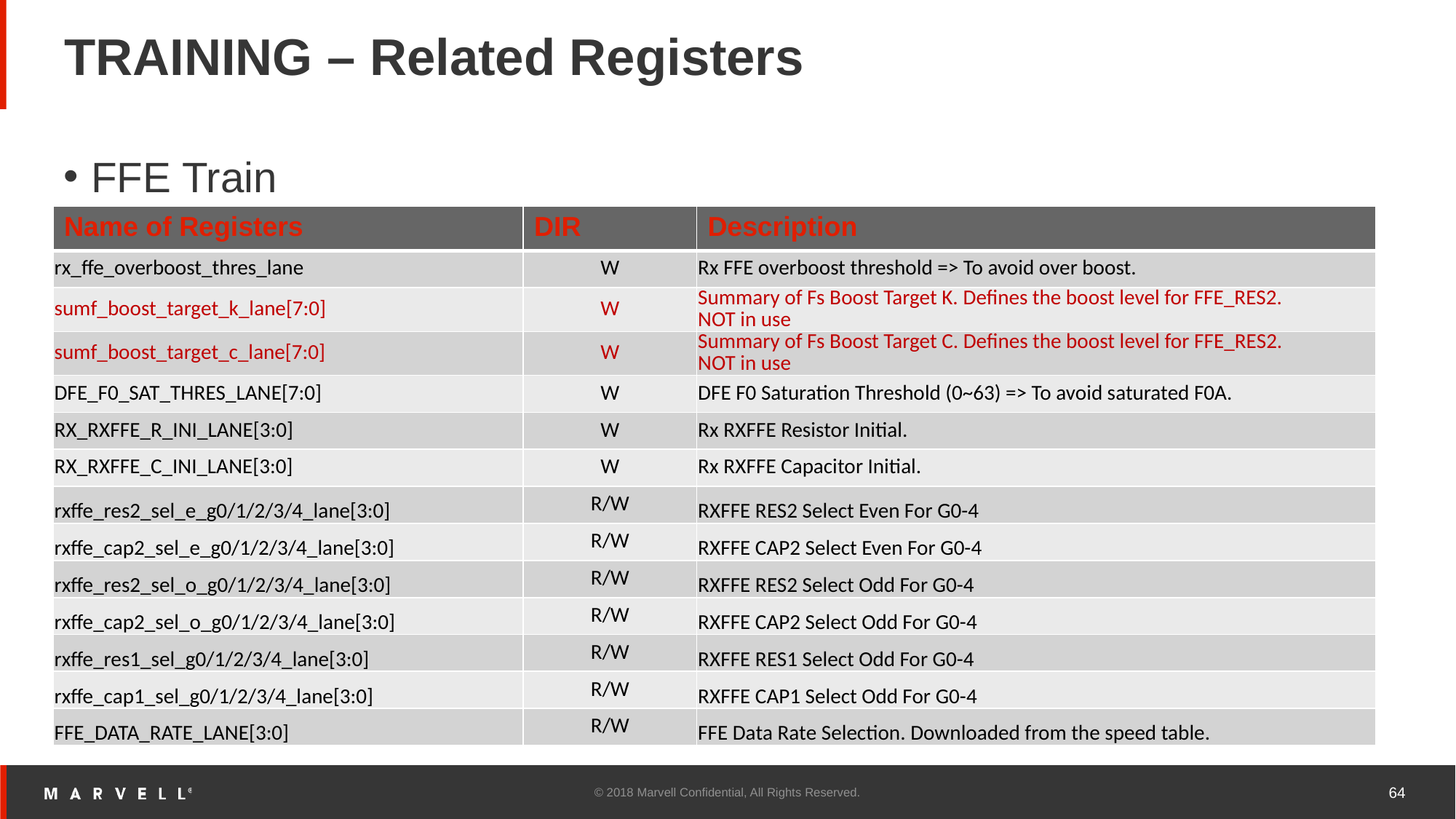

# TRAINING – Related Registers
FFE Train
| Name of Registers | DIR | Description |
| --- | --- | --- |
| rx\_ffe\_overboost\_thres\_lane | W | Rx FFE overboost threshold => To avoid over boost. |
| sumf\_boost\_target\_k\_lane[7:0] | W | Summary of Fs Boost Target K. Defines the boost level for FFE\_RES2. NOT in use |
| sumf\_boost\_target\_c\_lane[7:0] | W | Summary of Fs Boost Target C. Defines the boost level for FFE\_RES2. NOT in use |
| DFE\_F0\_SAT\_THRES\_LANE[7:0] | W | DFE F0 Saturation Threshold (0~63) => To avoid saturated F0A. |
| RX\_RXFFE\_R\_INI\_LANE[3:0] | W | Rx RXFFE Resistor Initial. |
| RX\_RXFFE\_C\_INI\_LANE[3:0] | W | Rx RXFFE Capacitor Initial. |
| rxffe\_res2\_sel\_e\_g0/1/2/3/4\_lane[3:0] | R/W | RXFFE RES2 Select Even For G0-4 |
| rxffe\_cap2\_sel\_e\_g0/1/2/3/4\_lane[3:0] | R/W | RXFFE CAP2 Select Even For G0-4 |
| rxffe\_res2\_sel\_o\_g0/1/2/3/4\_lane[3:0] | R/W | RXFFE RES2 Select Odd For G0-4 |
| rxffe\_cap2\_sel\_o\_g0/1/2/3/4\_lane[3:0] | R/W | RXFFE CAP2 Select Odd For G0-4 |
| rxffe\_res1\_sel\_g0/1/2/3/4\_lane[3:0] | R/W | RXFFE RES1 Select Odd For G0-4 |
| rxffe\_cap1\_sel\_g0/1/2/3/4\_lane[3:0] | R/W | RXFFE CAP1 Select Odd For G0-4 |
| FFE\_DATA\_RATE\_LANE[3:0] | R/W | FFE Data Rate Selection. Downloaded from the speed table. |
© 2018 Marvell Confidential, All Rights Reserved.
64